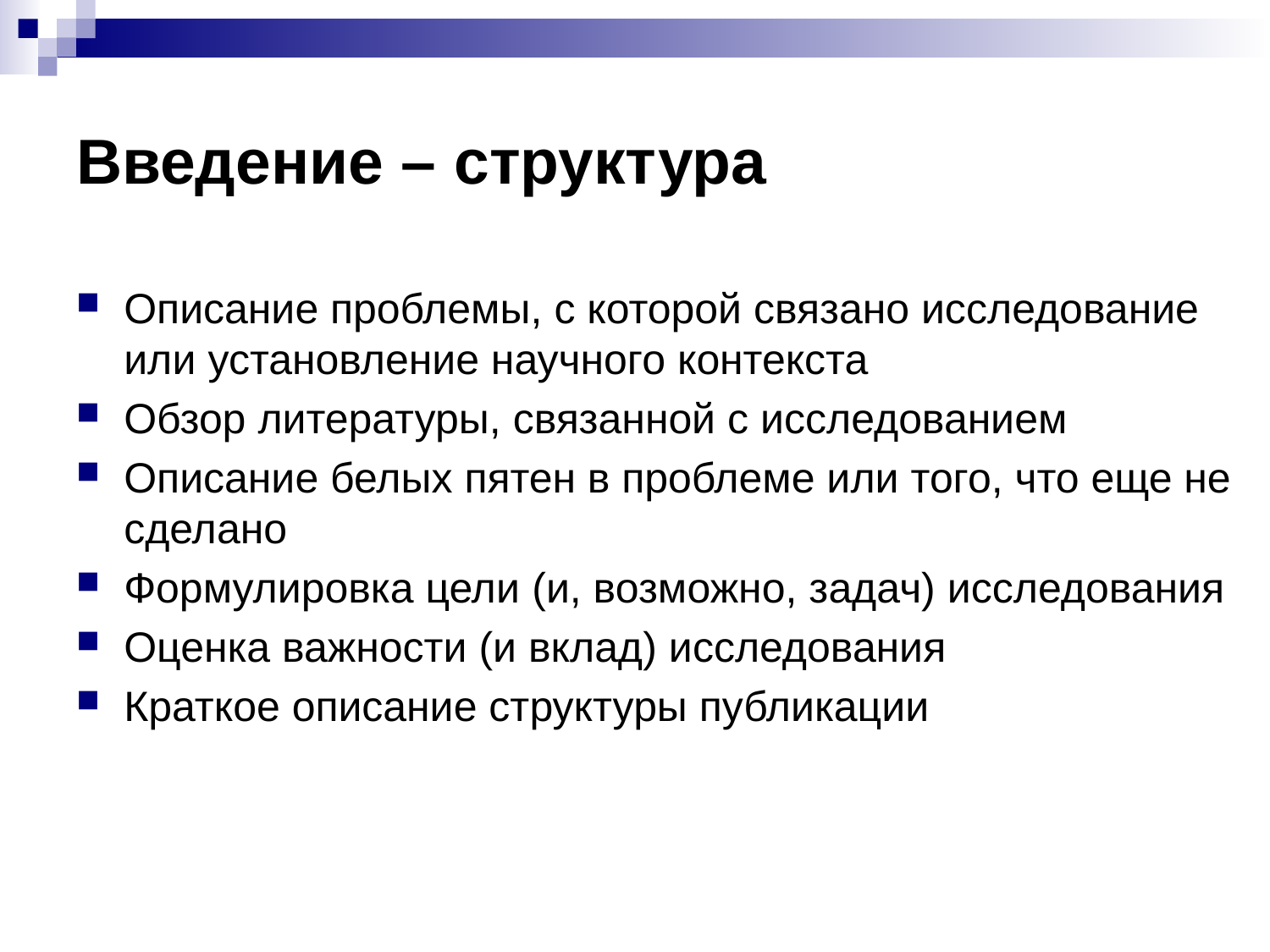

# Введение – структура
Описание проблемы, с которой связано исследование или установление научного контекста
Обзор литературы, связанной с исследованием
Описание белых пятен в проблеме или того, что еще не сделано
Формулировка цели (и, возможно, задач) исследования
Оценка важности (и вклад) исследования
Краткое описание структуры публикации